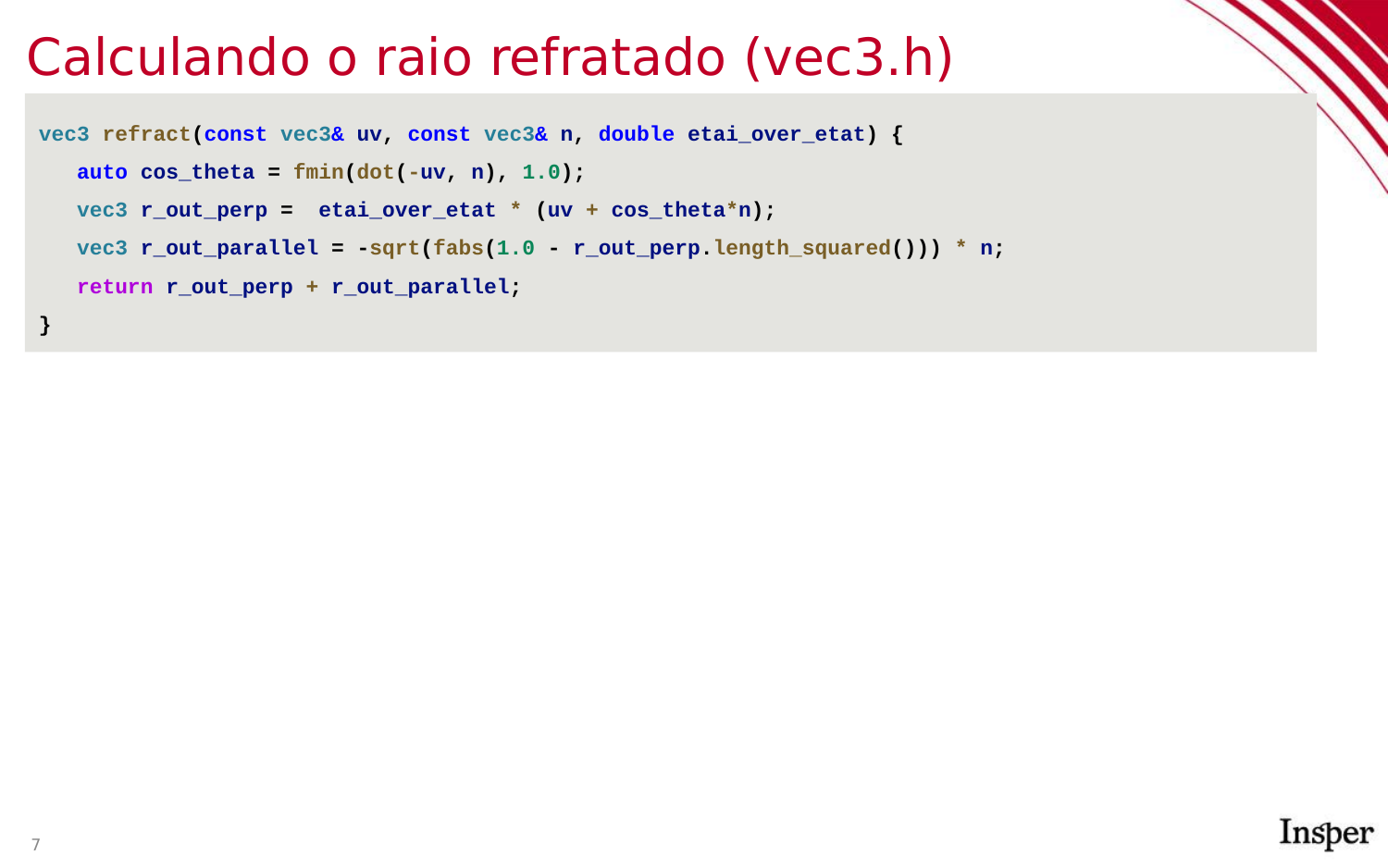

# Calculando o raio refratado (vec3.h)
vec3 refract(const vec3& uv, const vec3& n, double etai_over_etat) {
   auto cos_theta = fmin(dot(-uv, n), 1.0);
   vec3 r_out_perp =  etai_over_etat * (uv + cos_theta*n);
   vec3 r_out_parallel = -sqrt(fabs(1.0 - r_out_perp.length_squared())) * n;
   return r_out_perp + r_out_parallel;
}
7